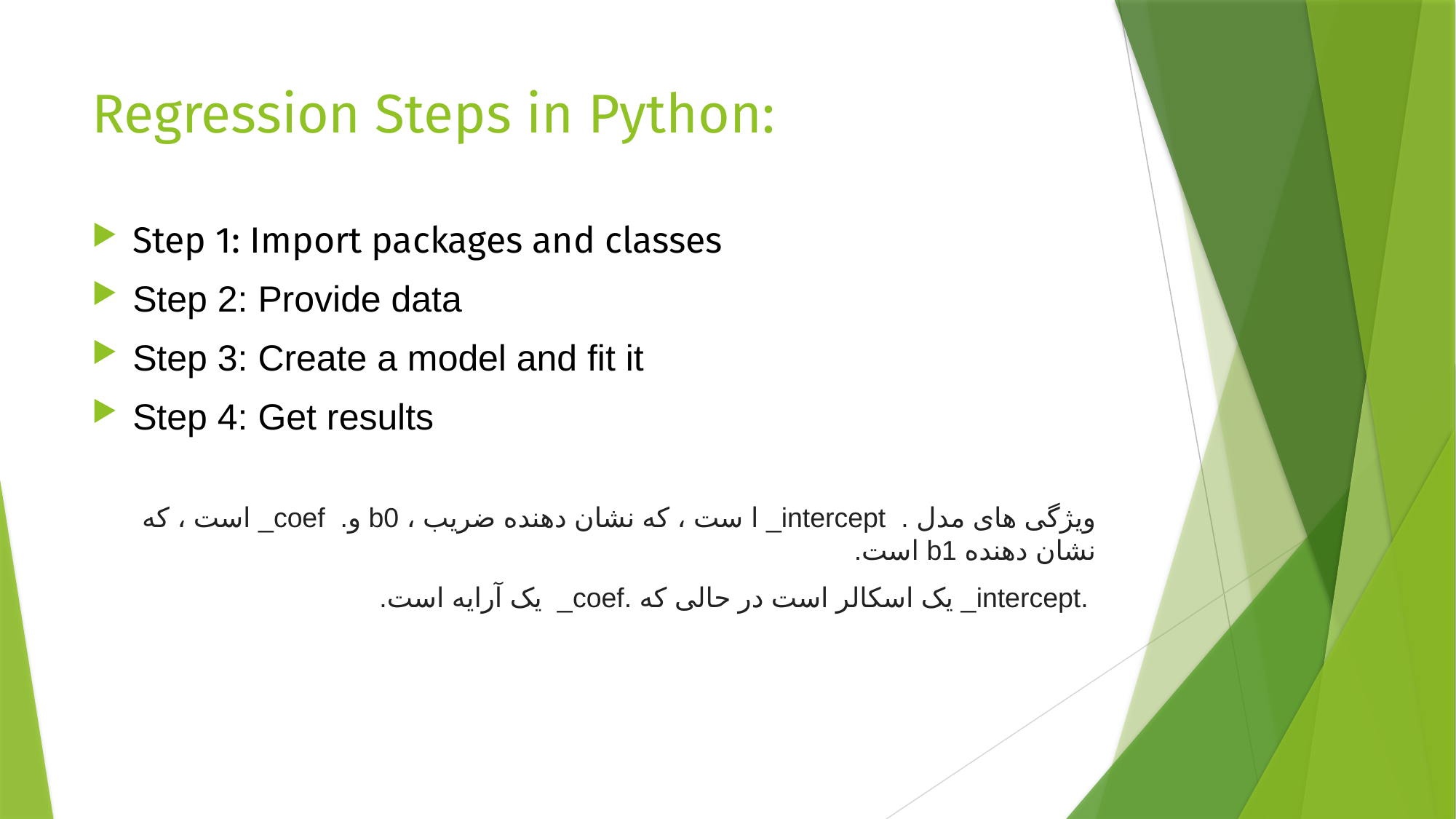

# Regression Steps in Python:
Step 1: Import packages and classes
Step 2: Provide data
Step 3: Create a model and fit it
Step 4: Get results

ویژگی های مدل .  intercept_ ا ست ، که نشان دهنده ضریب ، b0 و.  coef_ است ، که نشان دهنده b1 است.
 .intercept_ یک اسکالر است در حالی که .coef_  یک آرایه است.